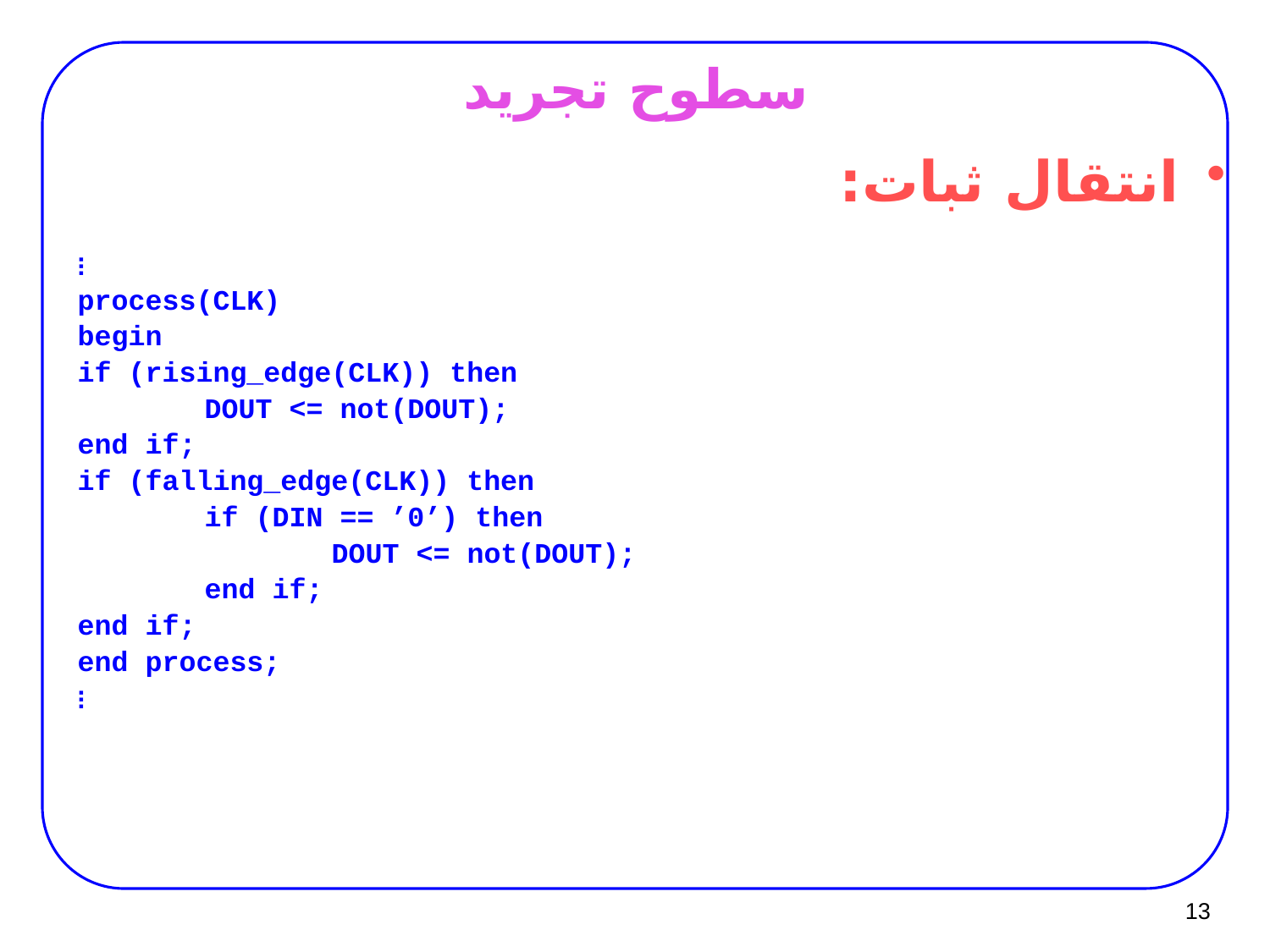

# سطوح تجرید
انتقال ثبات:

⋮
process(CLK)
begin
if (rising_edge(CLK)) then
	DOUT <= not(DOUT);
end if;
if (falling_edge(CLK)) then
	if (DIN == ’0’) then
		DOUT <= not(DOUT);
	end if;
end if;
end process;
⋮
13